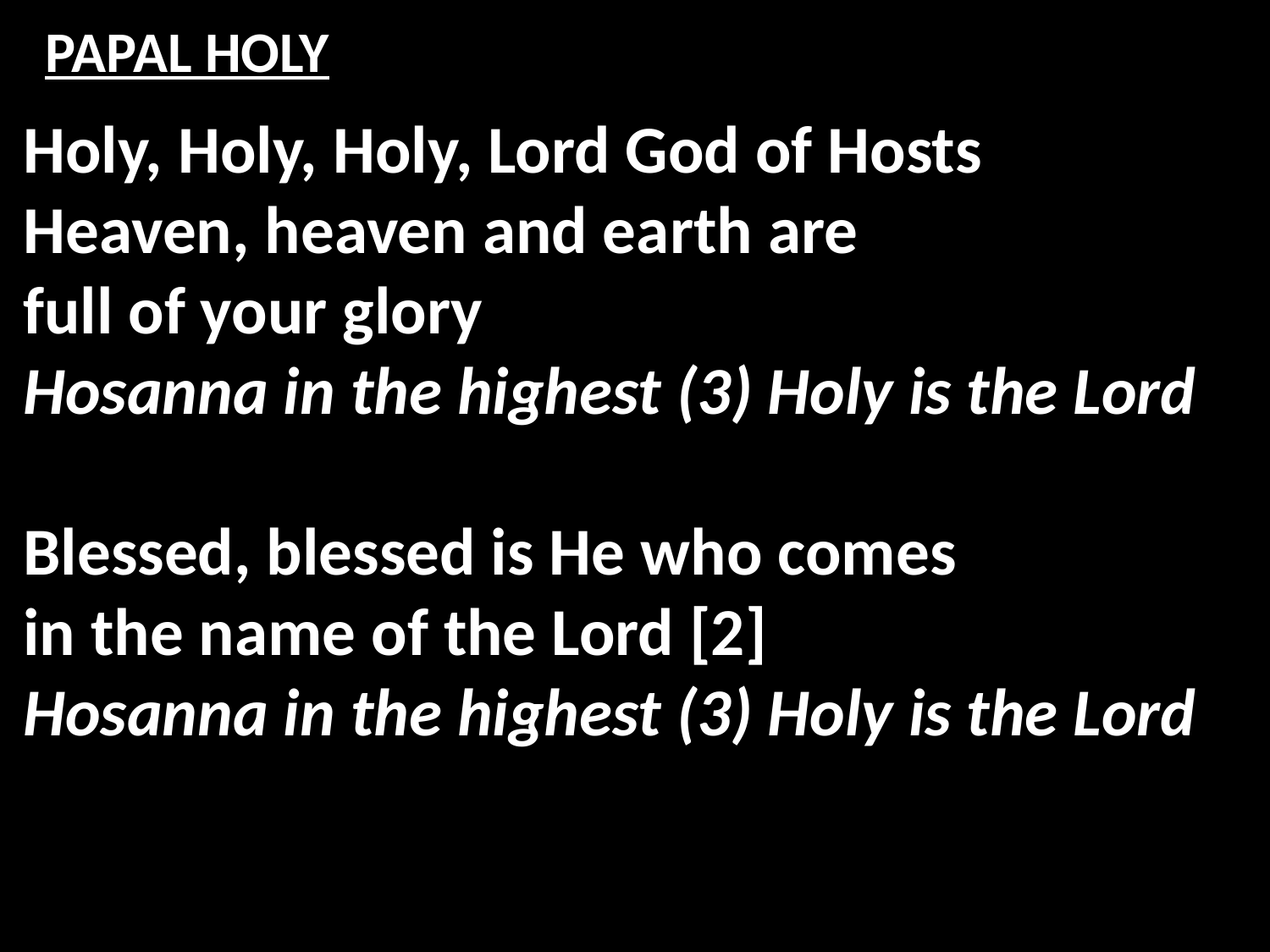

# PAPAL HOLY
Holy, Holy, Holy, Lord God of Hosts
Heaven, heaven and earth are
full of your glory
Hosanna in the highest (3) Holy is the Lord

Blessed, blessed is He who comes
in the name of the Lord [2]
Hosanna in the highest (3) Holy is the Lord